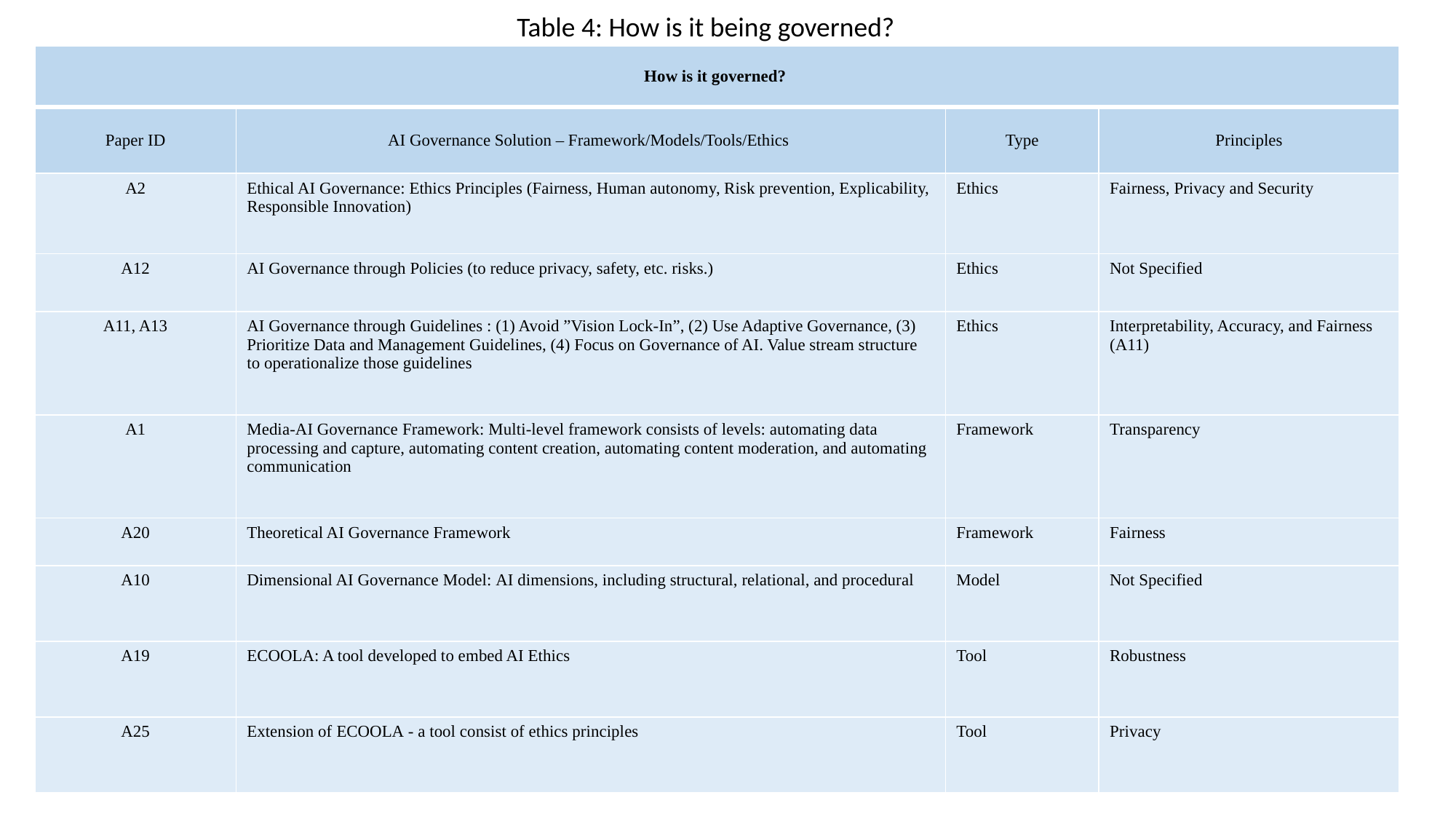

Table 4: How is it being governed?
| How is it governed? |  |  |  |
| --- | --- | --- | --- |
| Paper ID | AI Governance Solution – Framework/Models/Tools/Ethics | Type | Principles |
| A2 | Ethical AI Governance: Ethics Principles (Fairness, Human autonomy, Risk prevention, Explicability, Responsible Innovation) | Ethics | Fairness, Privacy and Security |
| A12 | AI Governance through Policies (to reduce privacy, safety, etc. risks.) | Ethics | Not Specified |
| A11, A13 | AI Governance through Guidelines : (1) Avoid ”Vision Lock-In”, (2) Use Adaptive Governance, (3) Prioritize Data and Management Guidelines, (4) Focus on Governance of AI. Value stream structure to operationalize those guidelines | Ethics | Interpretability, Accuracy, and Fairness (A11) |
| A1 | Media-AI Governance Framework: Multi-level framework consists of levels: automating data processing and capture, automating content creation, automating content moderation, and automating communication | Framework | Transparency |
| A20 | Theoretical AI Governance Framework | Framework | Fairness |
| A10 | Dimensional AI Governance Model: AI dimensions, including structural, relational, and procedural | Model | Not Specified |
| A19 | ECOOLA: A tool developed to embed AI Ethics | Tool | Robustness |
| A25 | Extension of ECOOLA - a tool consist of ethics principles | Tool | Privacy |